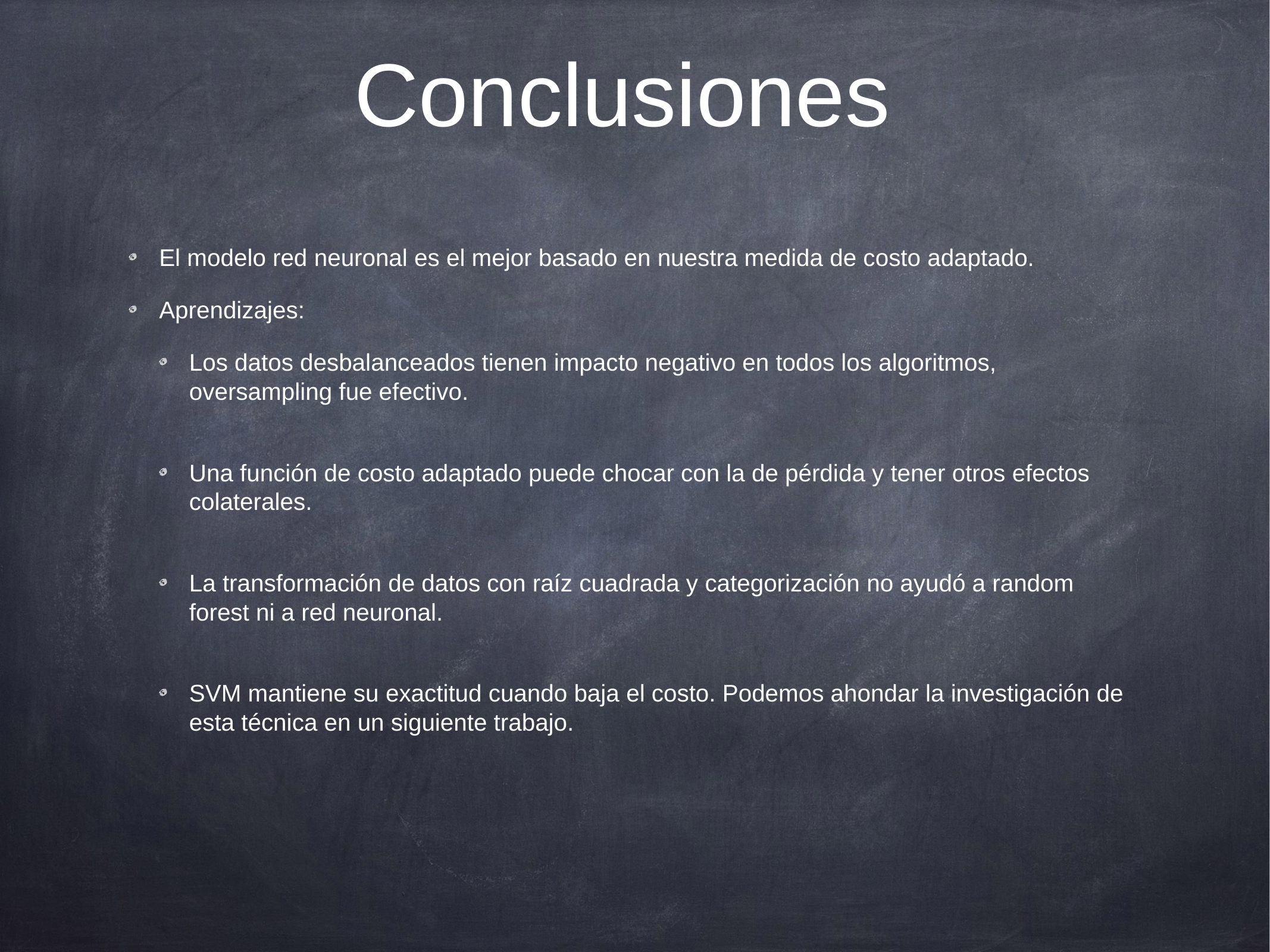

# Conclusiones
El modelo red neuronal es el mejor basado en nuestra medida de costo adaptado.
Aprendizajes:
Los datos desbalanceados tienen impacto negativo en todos los algoritmos, oversampling fue efectivo.
Una función de costo adaptado puede chocar con la de pérdida y tener otros efectos colaterales.
La transformación de datos con raíz cuadrada y categorización no ayudó a random forest ni a red neuronal.
SVM mantiene su exactitud cuando baja el costo. Podemos ahondar la investigación de esta técnica en un siguiente trabajo.